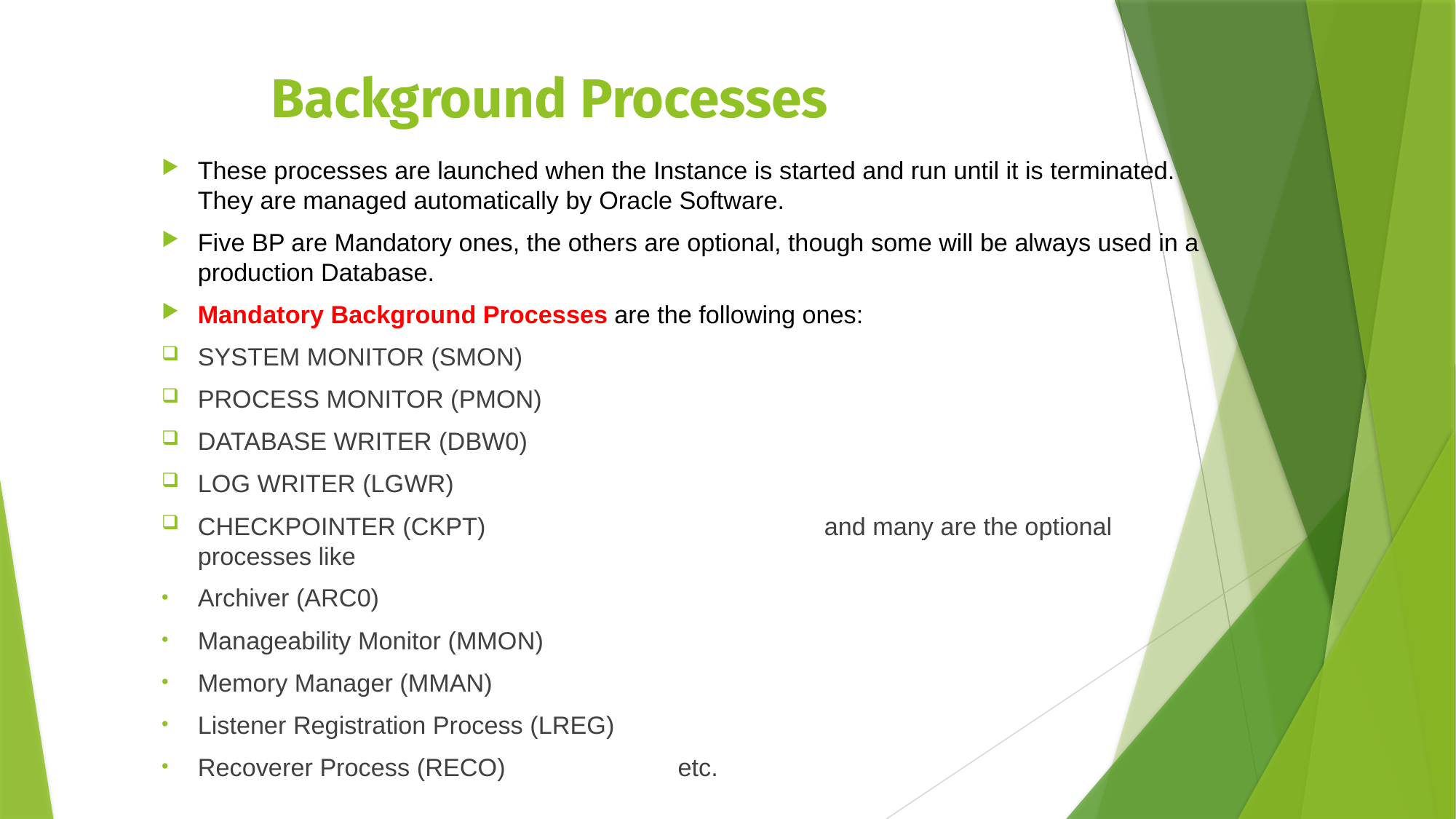

# Background Processes

These processes are launched when the Instance is started and run until it is terminated. They are managed automatically by Oracle Software.
Five BP are Mandatory ones, the others are optional, though some will be always used in a production Database.
Mandatory Background Processes are the following ones:
SYSTEM MONITOR (SMON)
PROCESS MONITOR (PMON)
DATABASE WRITER (DBW0)
LOG WRITER (LGWR)
CHECKPOINTER (CKPT)                                                													and many are the optional processes like
Archiver (ARC0)
Manageability Monitor (MMON)
Memory Manager (MMAN)
Listener Registration Process (LREG)
Recoverer Process (RECO)                         etc.